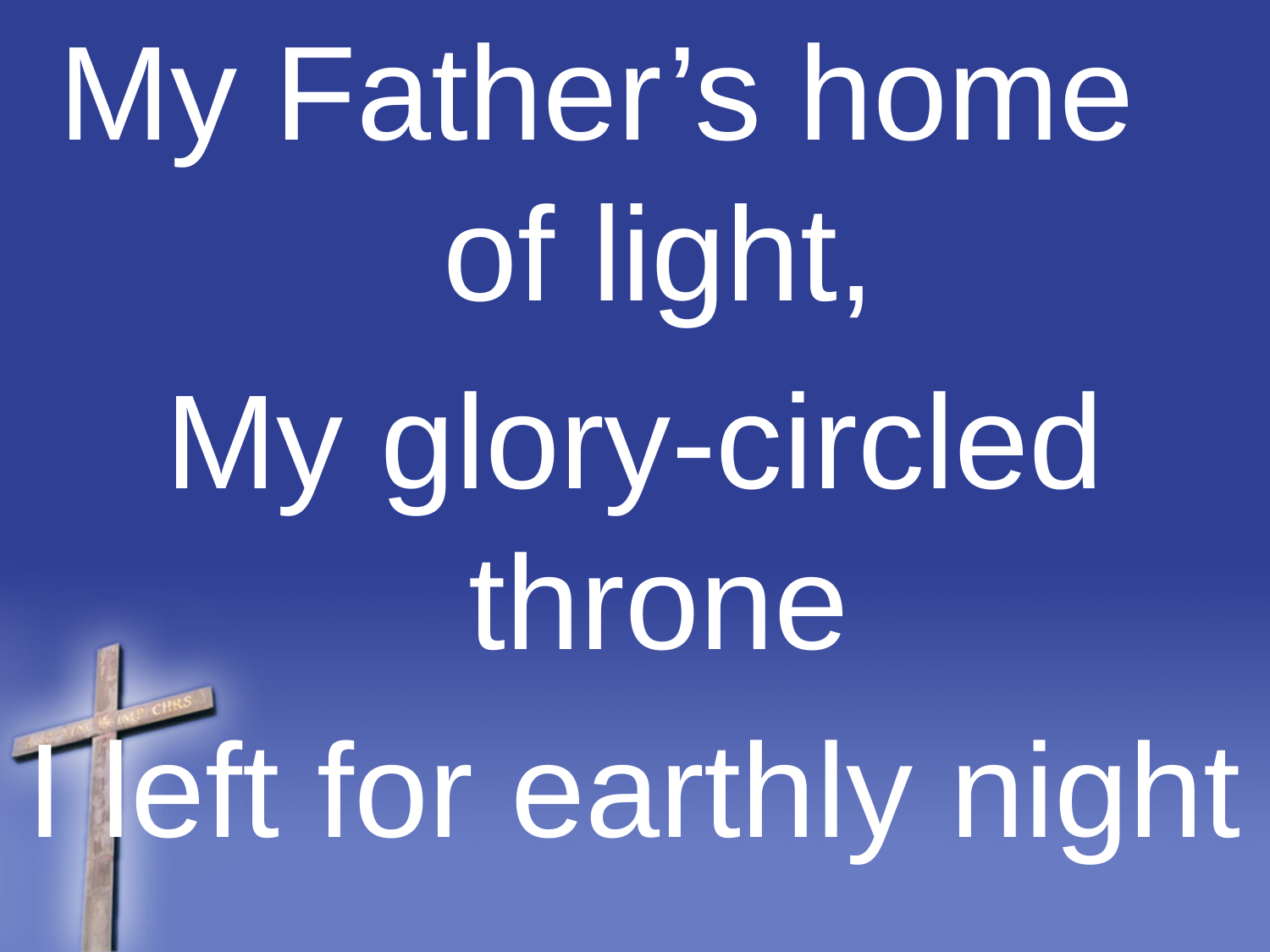

My Father’s home   of light,
My glory-circled throne
I left for earthly night